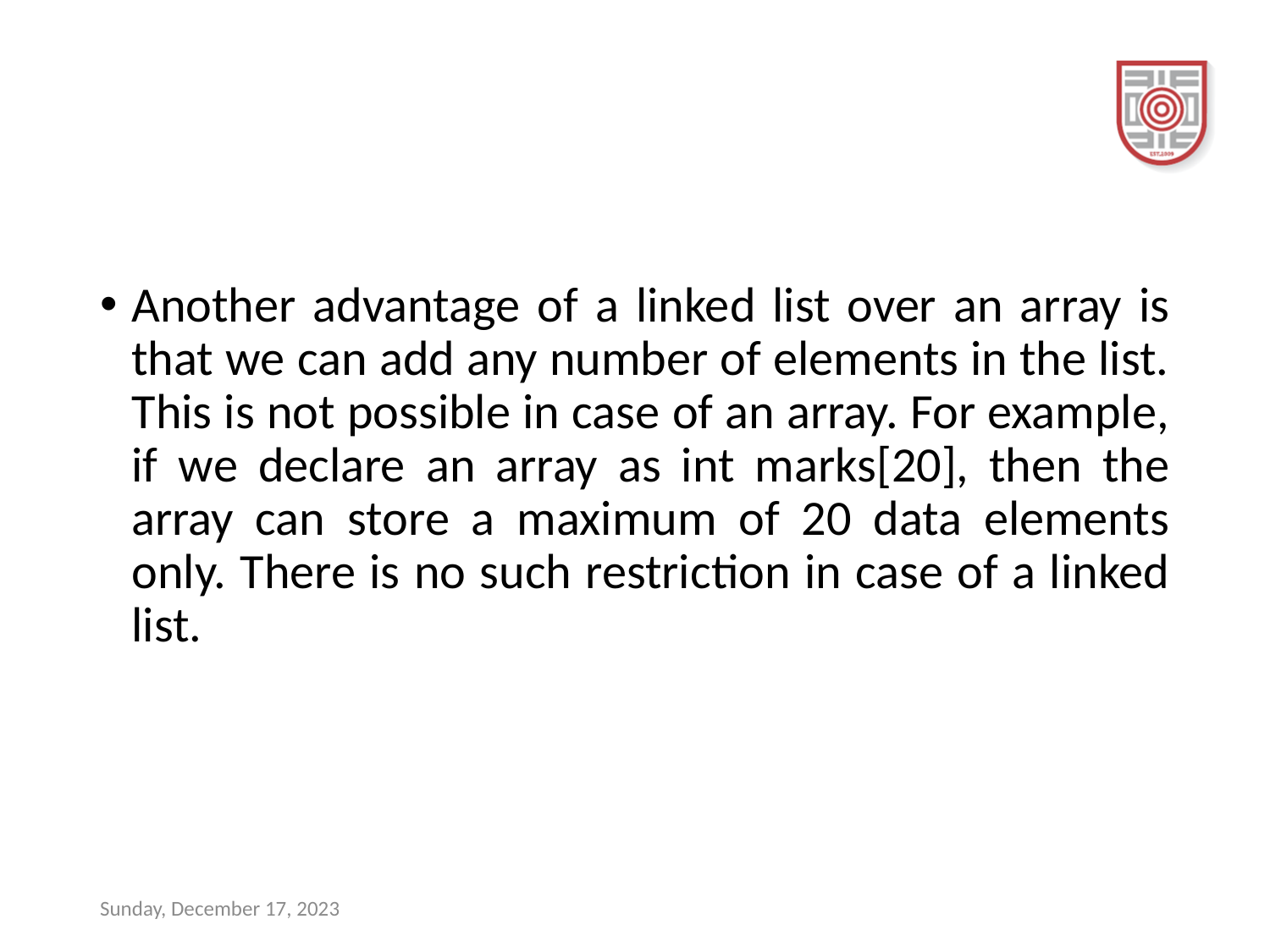

#

Another advantage of a linked list over an array is that we can add any number of elements in the list. This is not possible in case of an array. For example, if we declare an array as int marks[20], then the array can store a maximum of 20 data elements only. There is no such restriction in case of a linked list.

Sunday, December 17, 2023